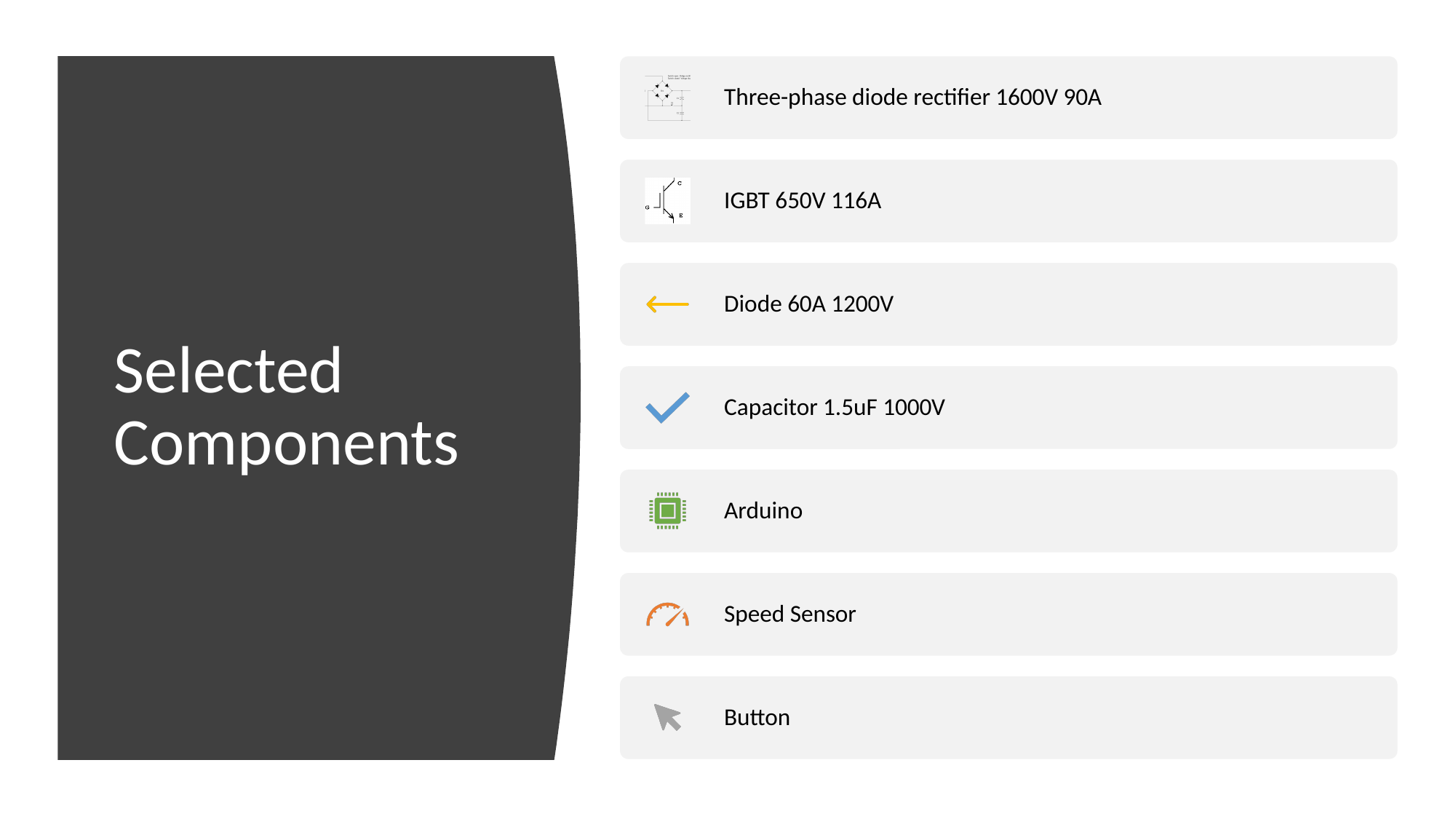

Three-phase diode rectifier 1600V 90A
IGBT 650V 116A
Diode 60A 1200V
Capacitor 1.5uF 1000V
Arduino
Speed Sensor
Button

# Selected Components